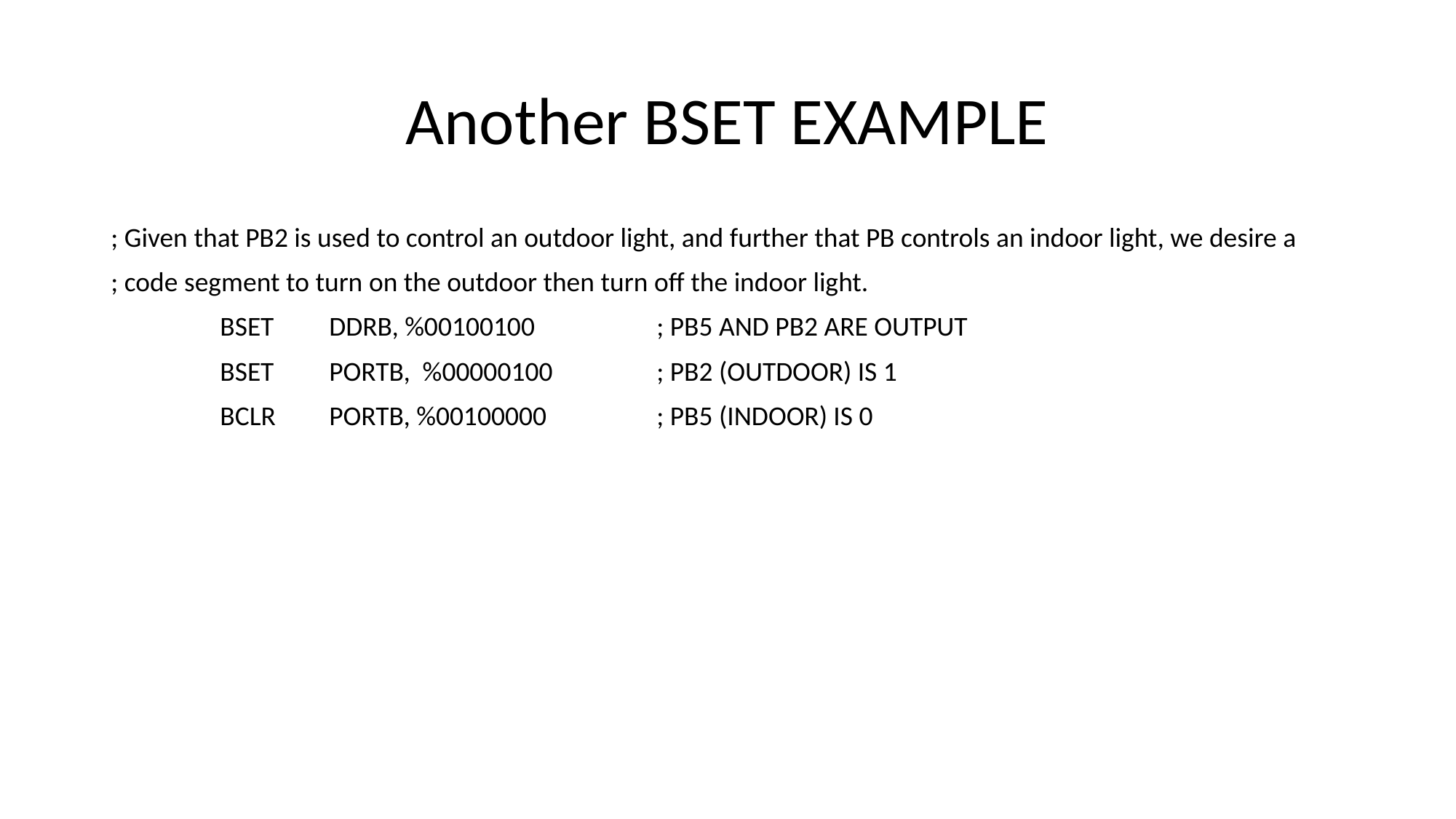

# Another BSET EXAMPLE
; Given that PB2 is used to control an outdoor light, and further that PB controls an indoor light, we desire a
; code segment to turn on the outdoor then turn off the indoor light.
	BSET	DDRB, %00100100		; PB5 AND PB2 ARE OUTPUT
	BSET	PORTB,  %00000100	; PB2 (OUTDOOR) IS 1
	BCLR	PORTB, %00100000		; PB5 (INDOOR) IS 0